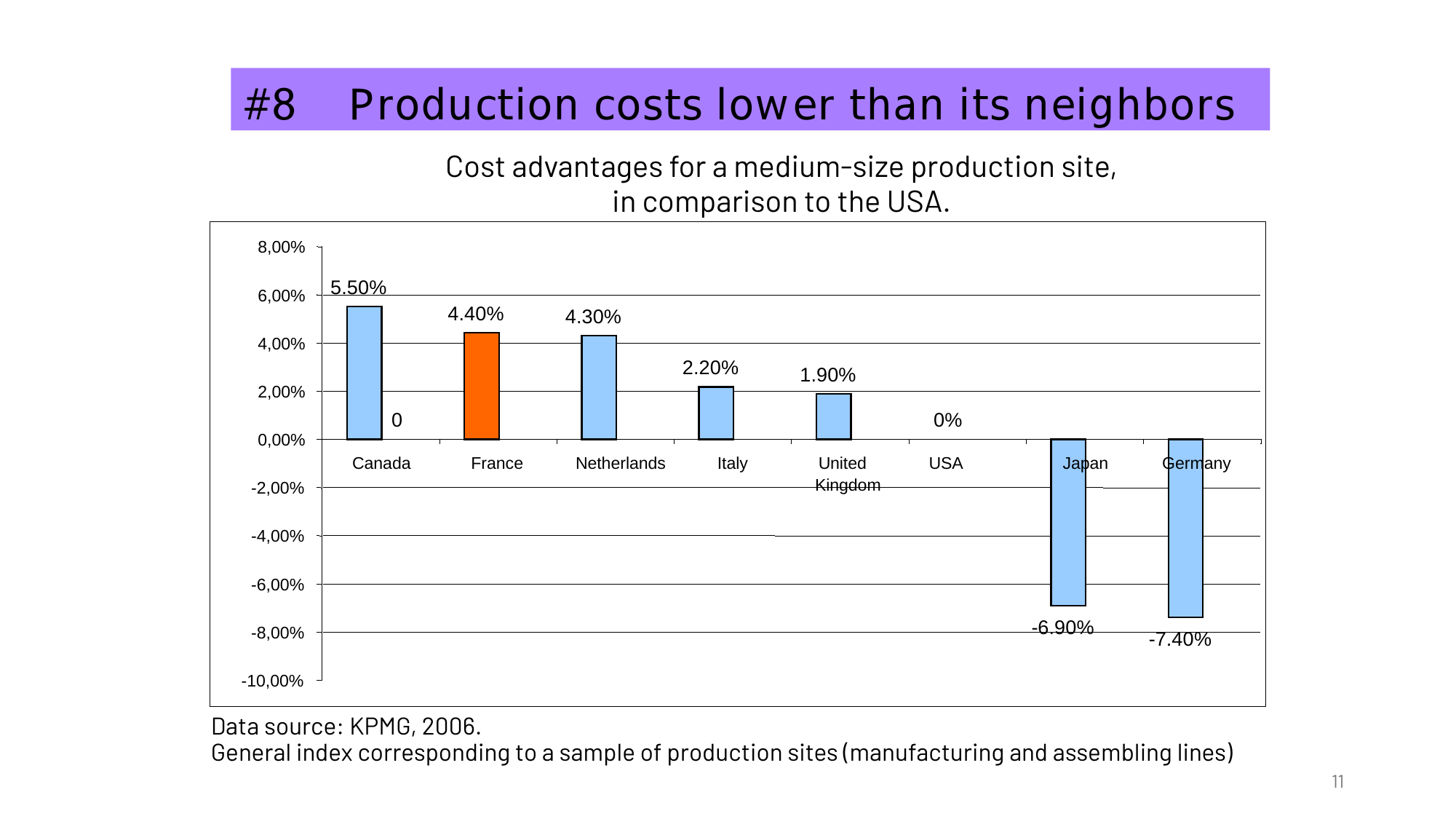

# #8    Production costs lower than its neighbors
                  Cost advantages for a medium-size production site,
                     in comparison to the USA.

8,00%

5.50%
6,00%

4.40%
4.30%

4,00%

2.20%
1.90%
2,00%

0
0%
0,00%

Canada
France
Netherlands
Italy
United
USA
Japan
Germany
Kingdom
-2,00%

-4,00%

-6,00%

-6.90%
-8,00%
-7.40%

-10,00%

Data source: KPMG, 2006.

General index corresponding to a sample of production sites (manufacturing and assembling lines)
11